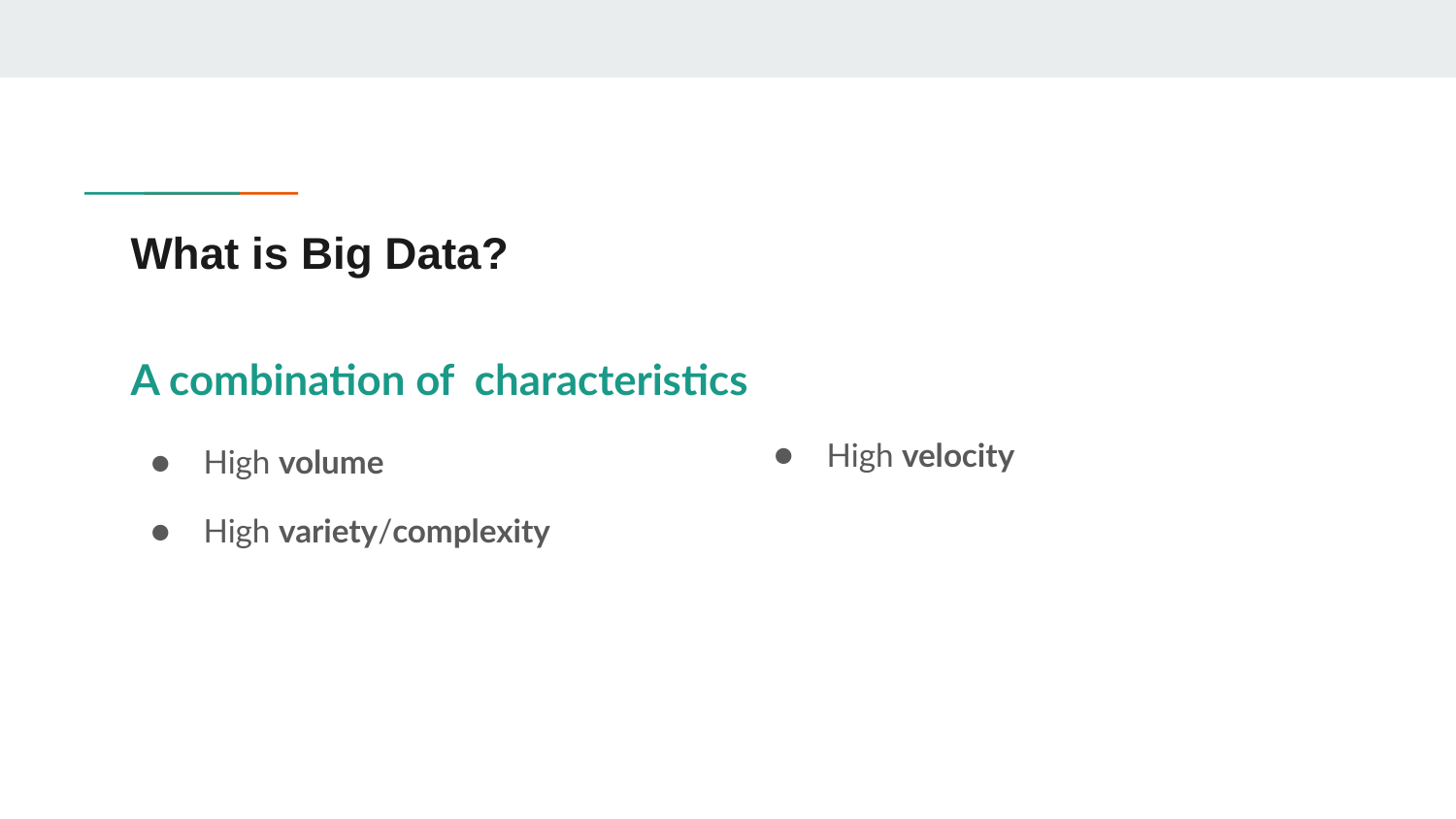

# What is Big Data?
A combination of  characteristics
High volume
High variety/complexity

High velocity